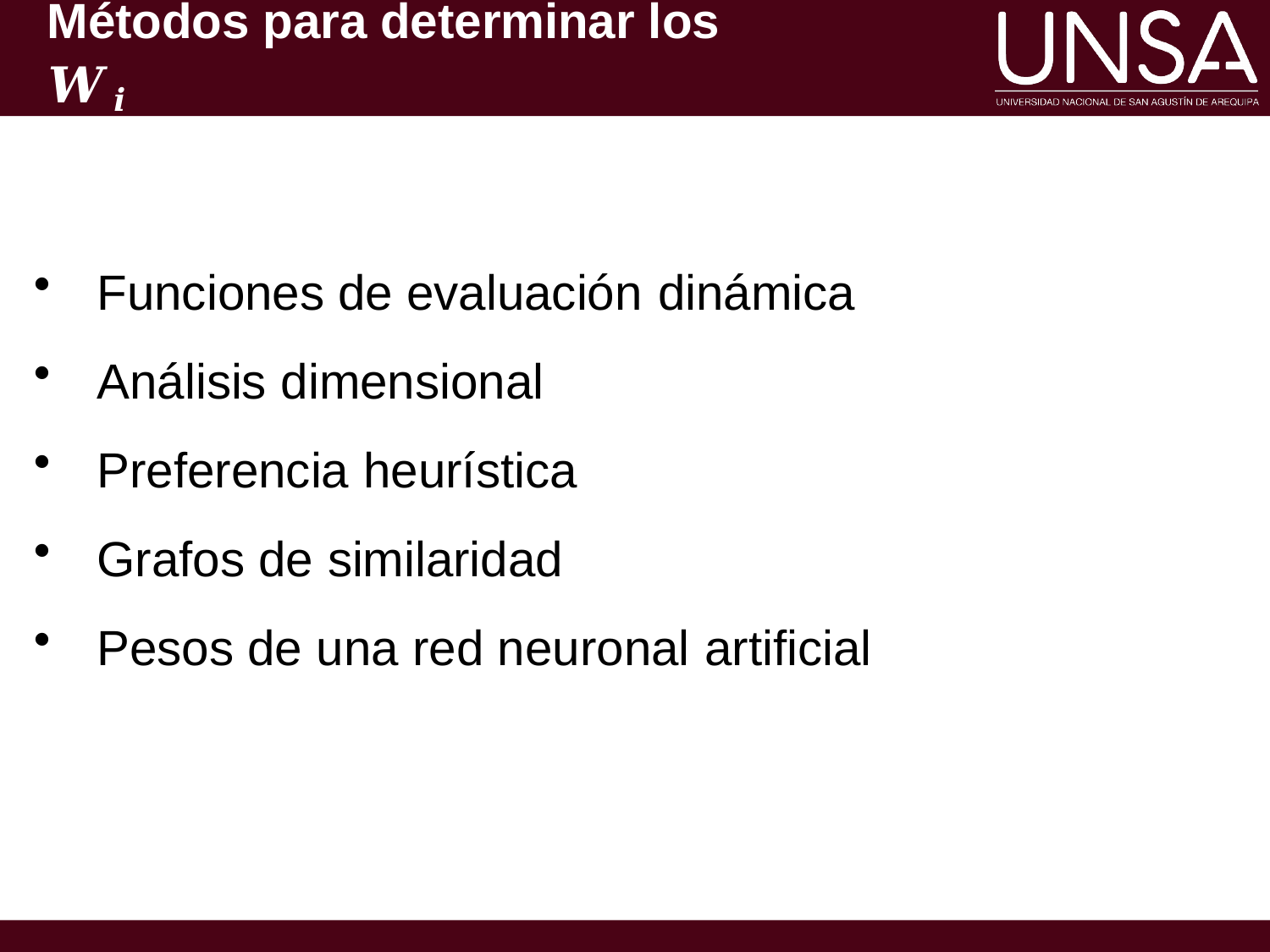

# Métodos para determinar los 𝑾𝒊
Funciones de evaluación dinámica
Análisis dimensional
Preferencia heurística
Grafos de similaridad
Pesos de una red neuronal artificial